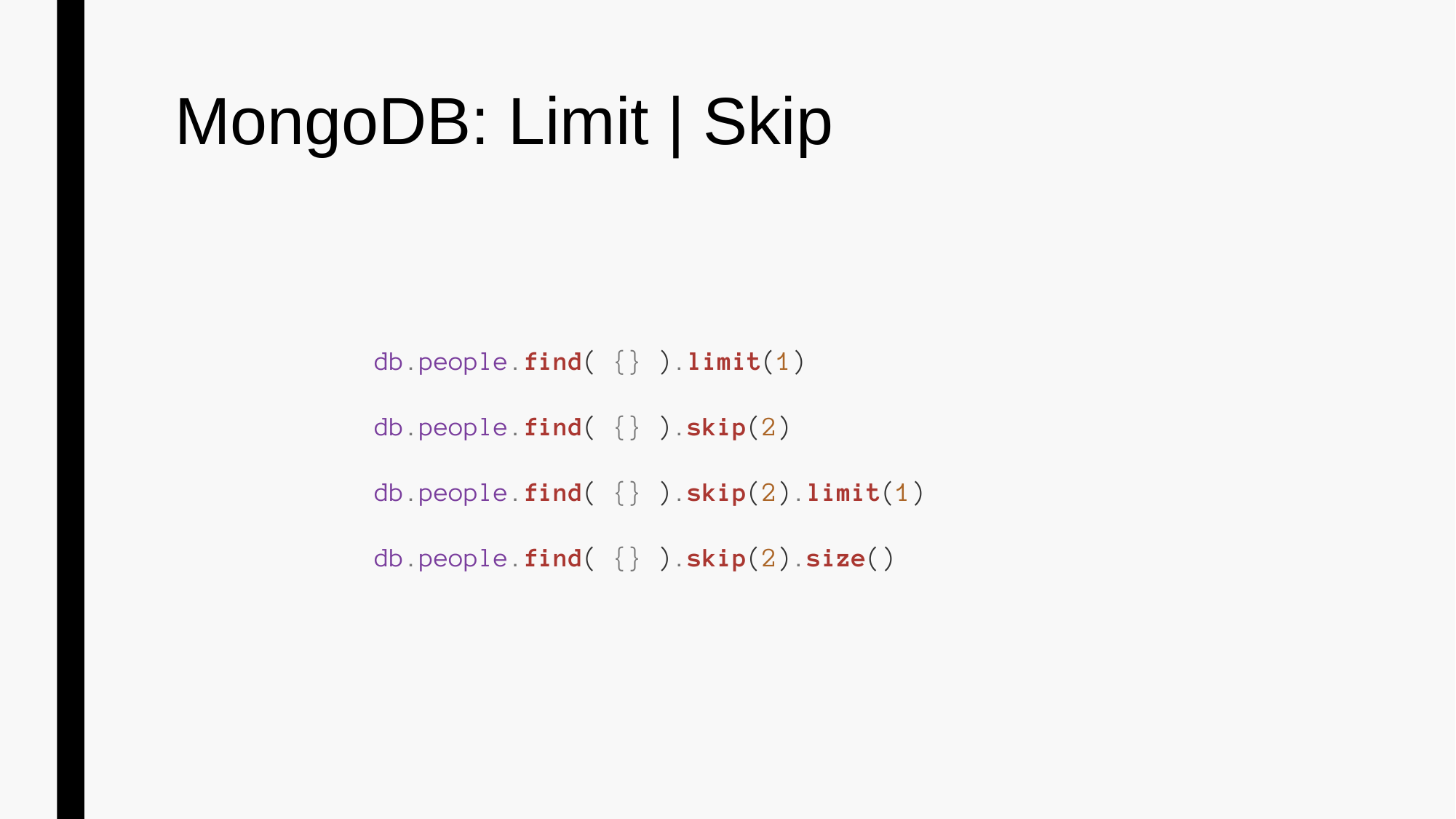

# MongoDB: Limit | Skip
db.people.find( {} ).limit(1)

db.people.find( {} ).skip(2)

db.people.find( {} ).skip(2).limit(1)

db.people.find( {} ).skip(2).size()